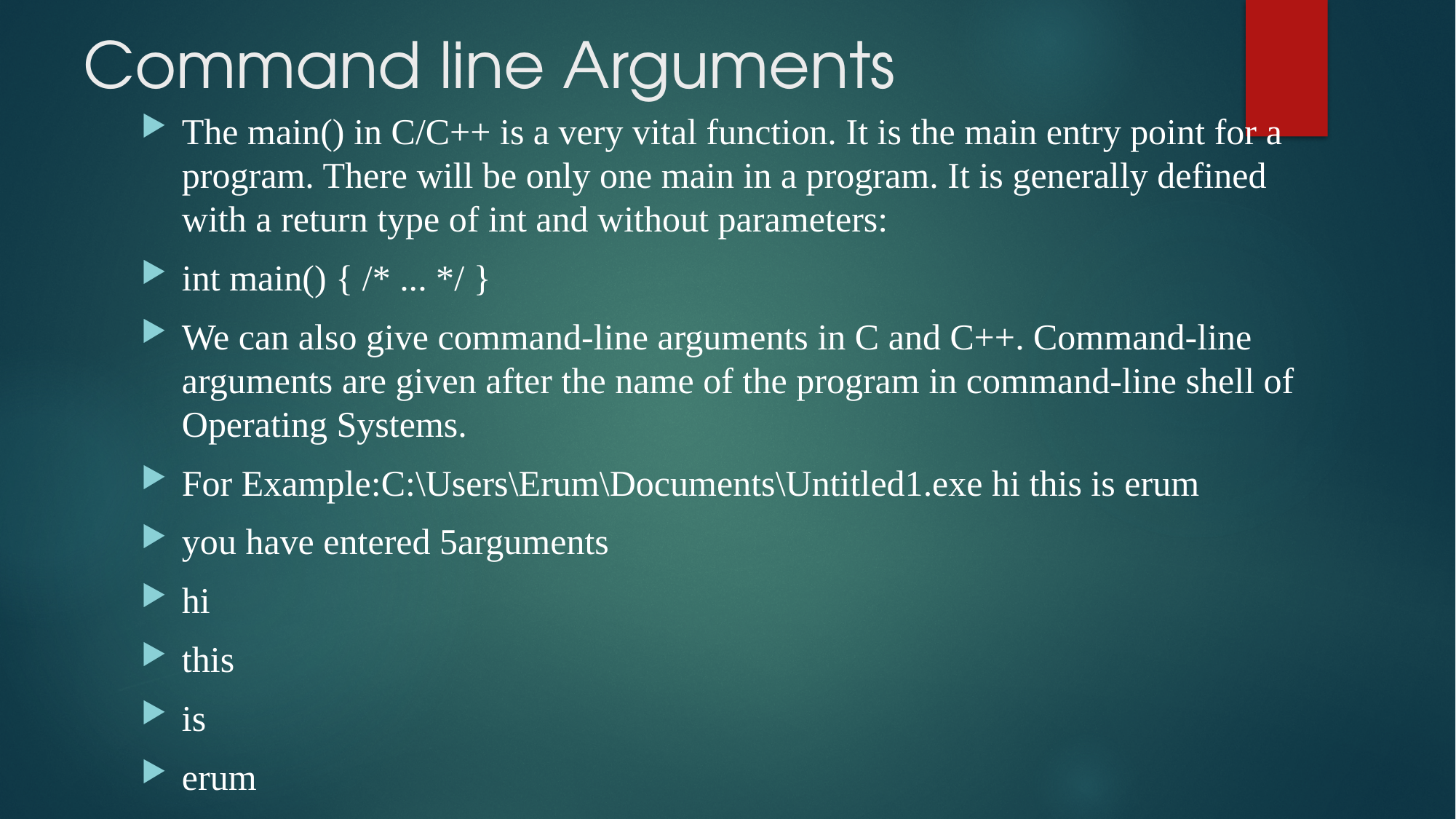

# Command line Arguments
The main() in C/C++ is a very vital function. It is the main entry point for a program. There will be only one main in a program. It is generally defined with a return type of int and without parameters:
int main() { /* ... */ }
We can also give command-line arguments in C and C++. Command-line arguments are given after the name of the program in command-line shell of Operating Systems.
For Example:C:\Users\Erum\Documents\Untitled1.exe hi this is erum
you have entered 5arguments
hi
this
is
erum